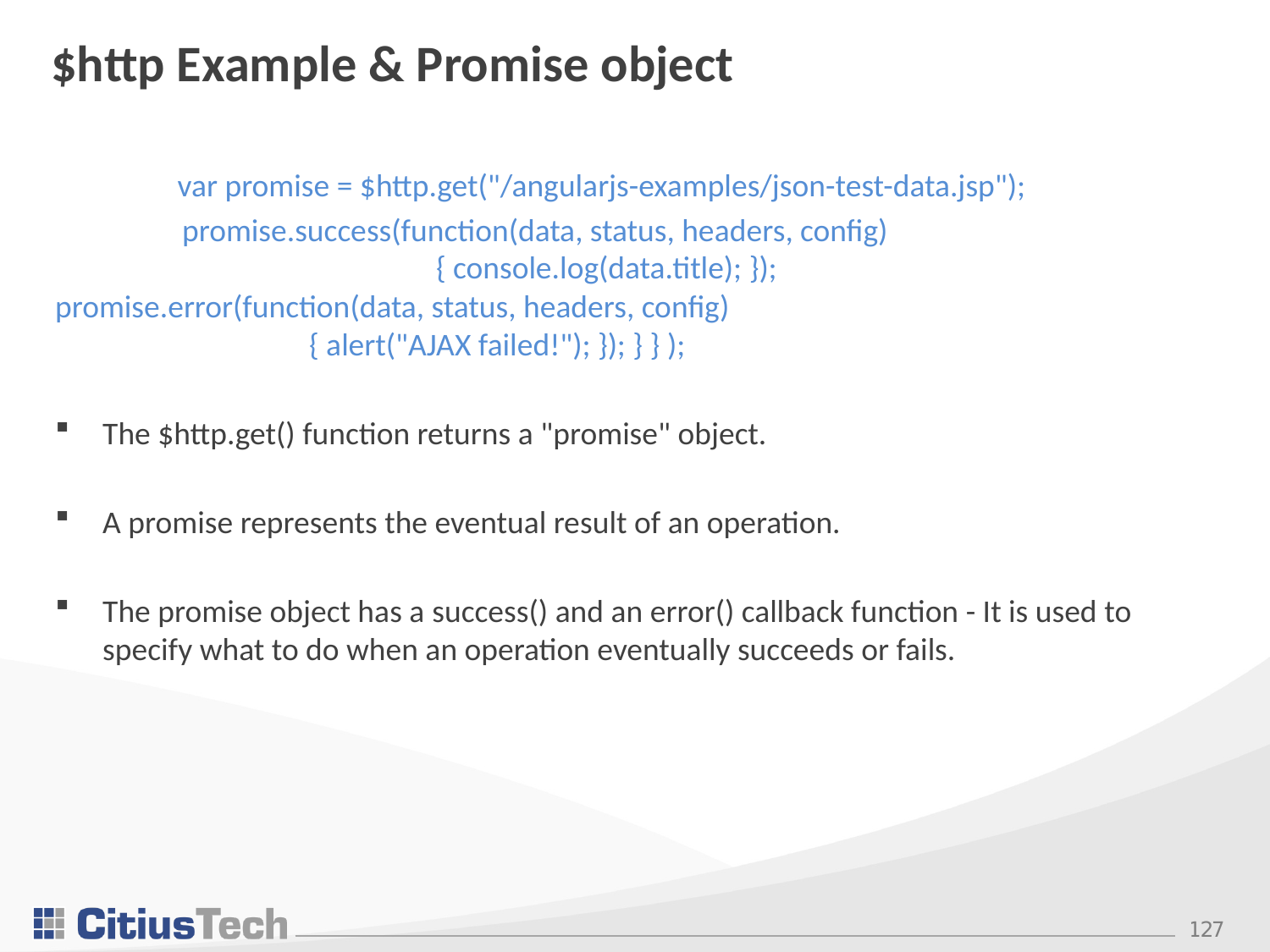

# $http Example & Promise object
                 var promise = $http.get("/angularjs-examples/json-test-data.jsp");
    	promise.success(function(data, status, headers, config)                					{ console.log(data.title); });                	promise.error(function(data, status, headers, config)                                                     			{ alert("AJAX failed!"); }); } } );

The $http.get() function returns a "promise" object.

A promise represents the eventual result of an operation.

The promise object has a success() and an error() callback function - It is used to specify what to do when an operation eventually succeeds or fails.